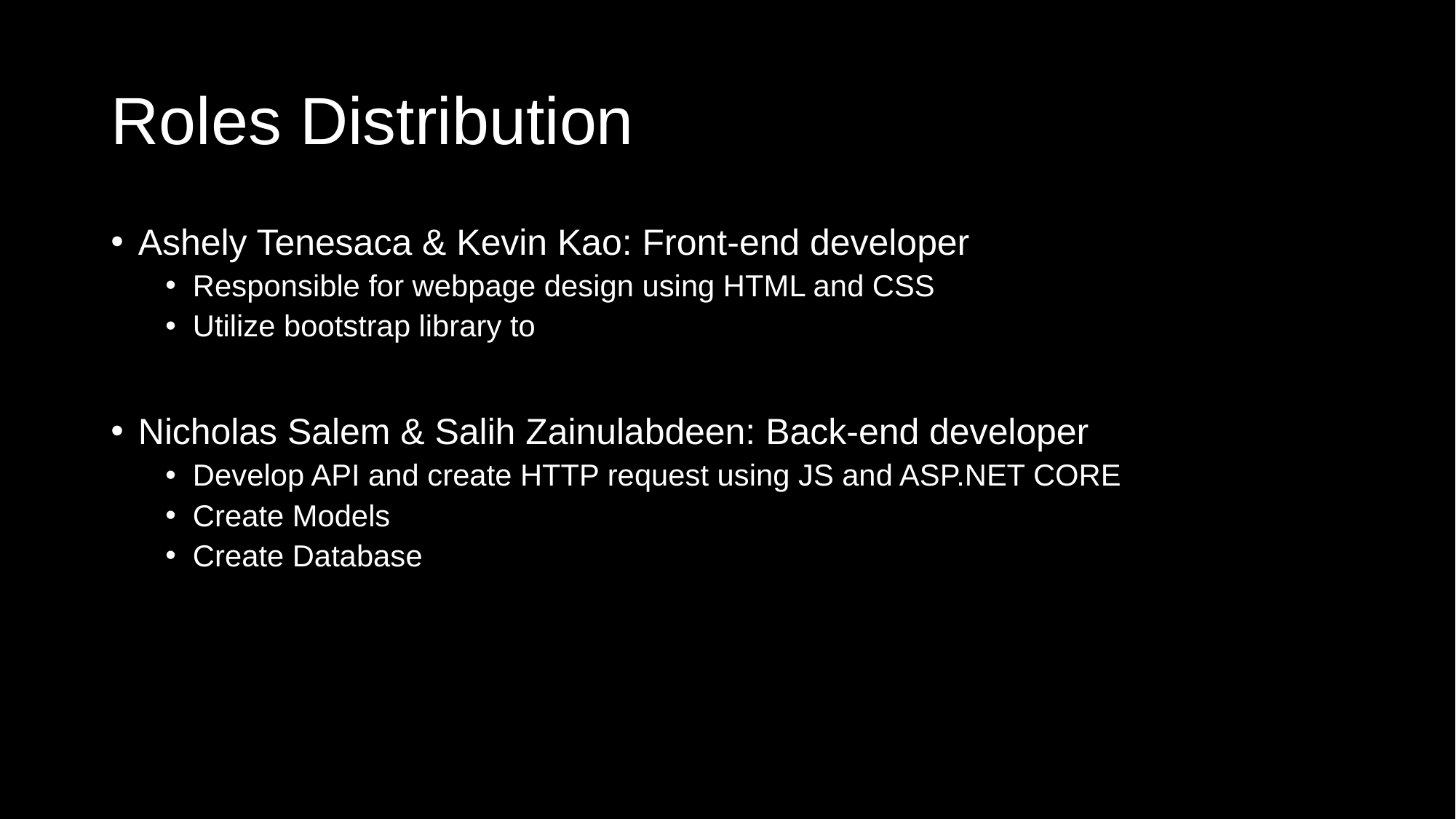

# Roles Distribution
Ashely Tenesaca & Kevin Kao: Front-end developer
Responsible for webpage design using HTML and CSS
Utilize bootstrap library to

Nicholas Salem & Salih Zainulabdeen: Back-end developer
Develop API and create HTTP request using JS and ASP.NET CORE
Create Models
Create Database